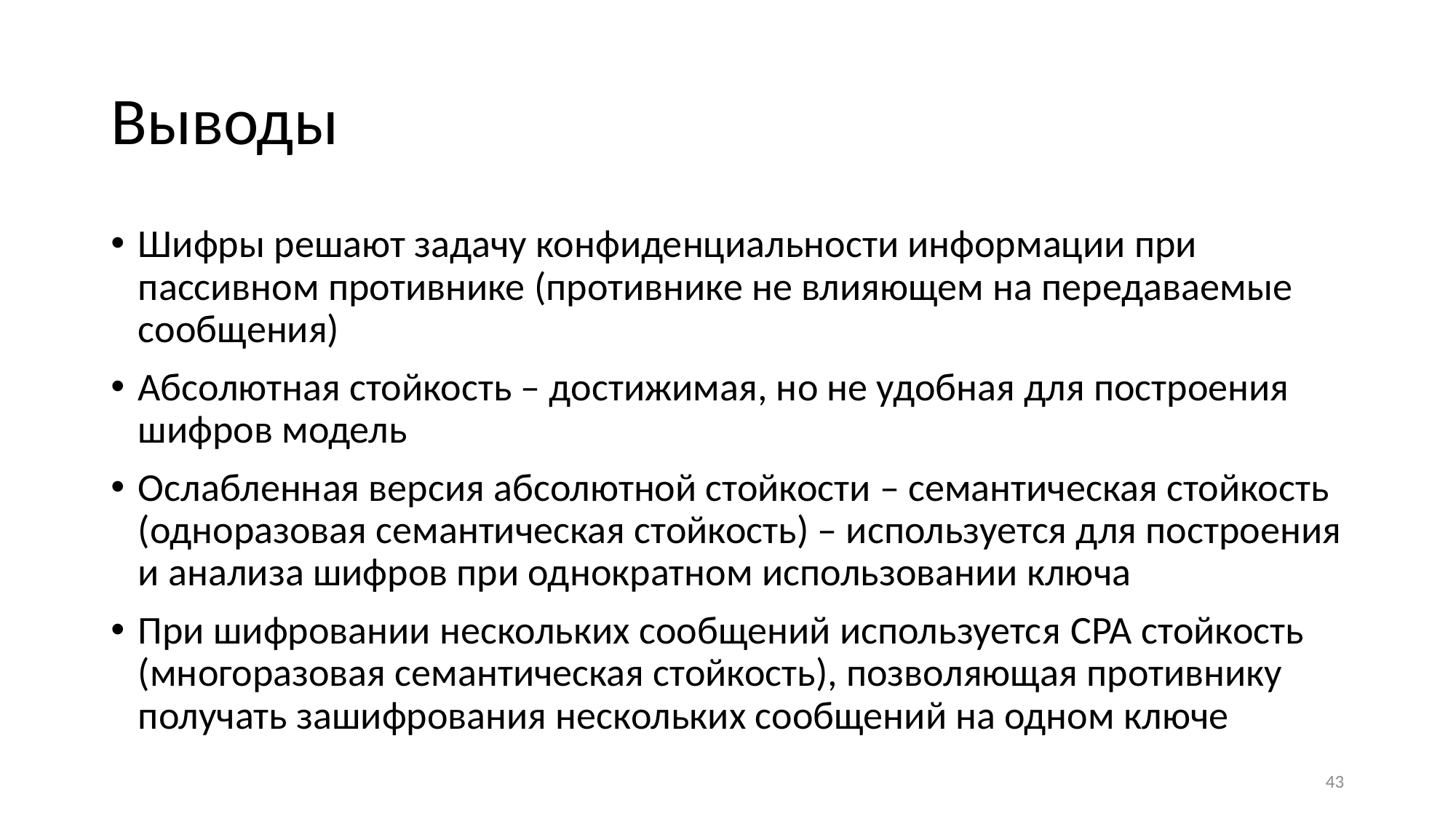

# Выводы
Шифры решают задачу конфиденциальности информации при пассивном противнике (противнике не влияющем на передаваемые сообщения)
Абсолютная стойкость – достижимая, но не удобная для построения шифров модель
Ослабленная версия абсолютной стойкости – семантическая стойкость (одноразовая семантическая стойкость) – используется для построения и анализа шифров при однократном использовании ключа
При шифровании нескольких сообщений используется CPA стойкость (многоразовая семантическая стойкость), позволяющая противнику получать зашифрования нескольких сообщений на одном ключе
43